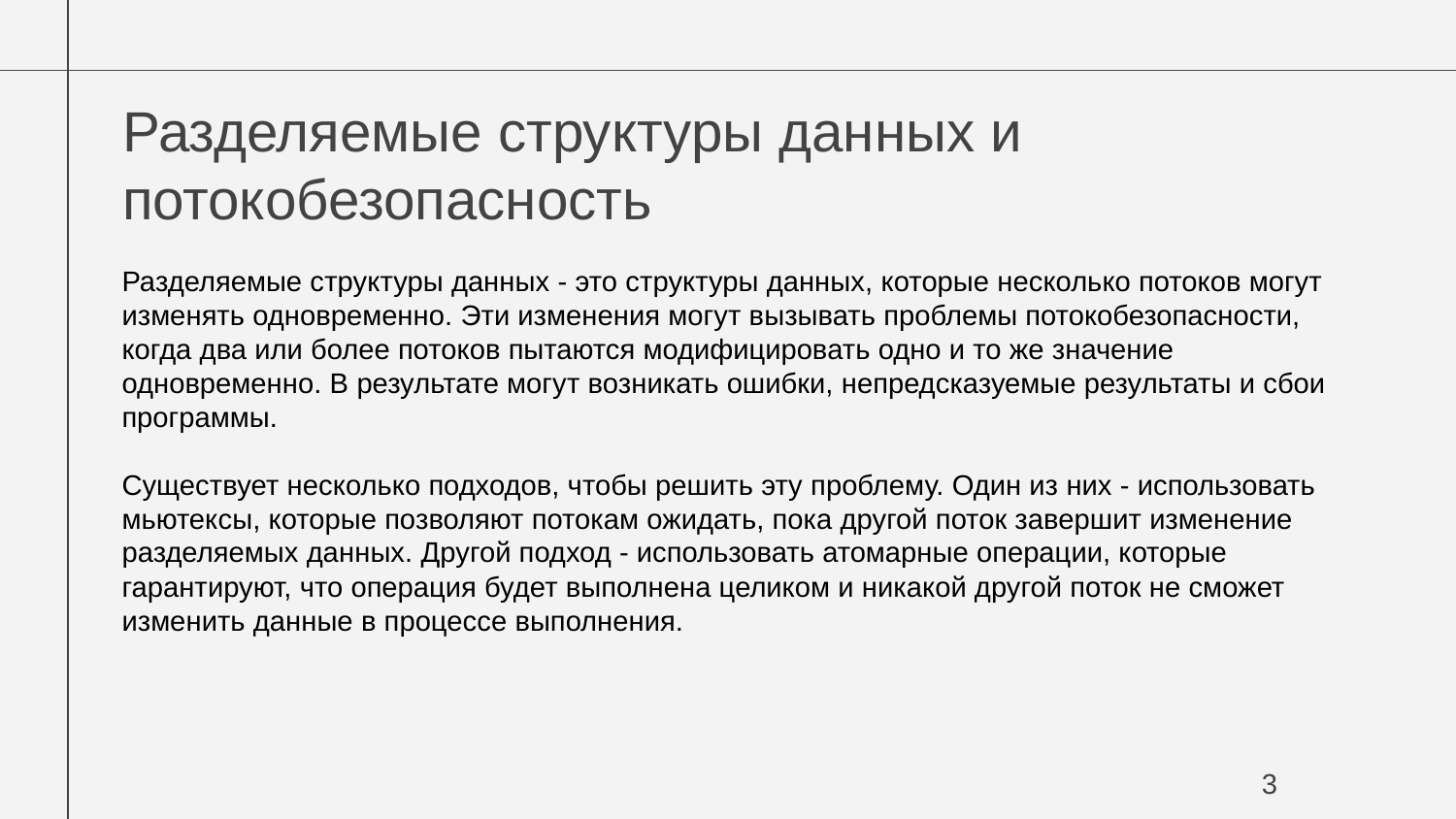

# Разделяемые структуры данных и потокобезопасность
Разделяемые структуры данных - это структуры данных, которые несколько потоков могут изменять одновременно. Эти изменения могут вызывать проблемы потокобезопасности, когда два или более потоков пытаются модифицировать одно и то же значение одновременно. В результате могут возникать ошибки, непредсказуемые результаты и сбои программы.

Существует несколько подходов, чтобы решить эту проблему. Один из них - использовать мьютексы, которые позволяют потокам ожидать, пока другой поток завершит изменение разделяемых данных. Другой подход - использовать атомарные операции, которые гарантируют, что операция будет выполнена целиком и никакой другой поток не сможет изменить данные в процессе выполнения.
3